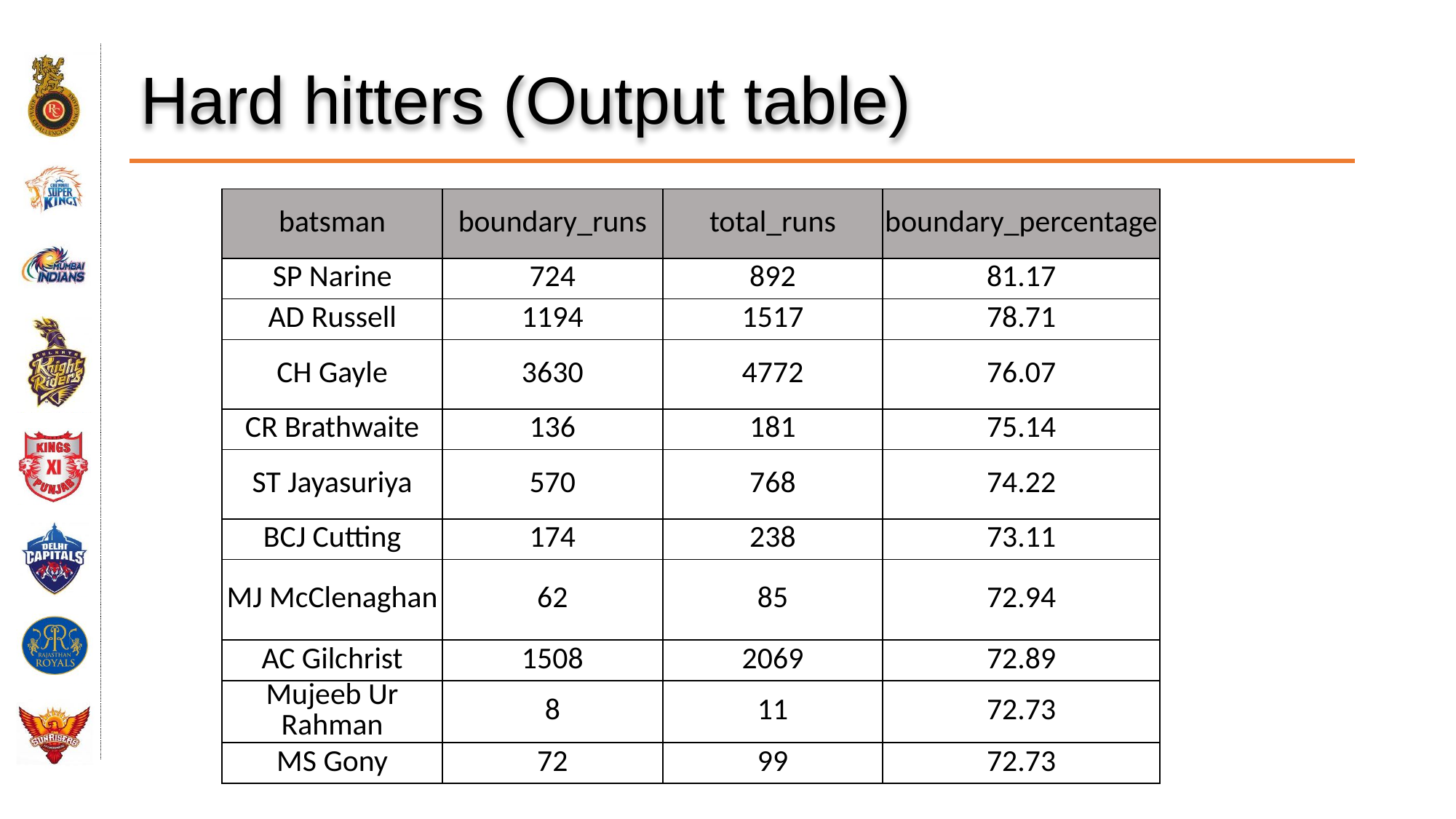

# Hard hitters (Output table)
| batsman | boundary\_runs | total\_runs | boundary\_percentage |
| --- | --- | --- | --- |
| SP Narine | 724 | 892 | 81.17 |
| AD Russell | 1194 | 1517 | 78.71 |
| CH Gayle | 3630 | 4772 | 76.07 |
| CR Brathwaite | 136 | 181 | 75.14 |
| ST Jayasuriya | 570 | 768 | 74.22 |
| BCJ Cutting | 174 | 238 | 73.11 |
| MJ McClenaghan | 62 | 85 | 72.94 |
| AC Gilchrist | 1508 | 2069 | 72.89 |
| Mujeeb Ur Rahman | 8 | 11 | 72.73 |
| MS Gony | 72 | 99 | 72.73 |